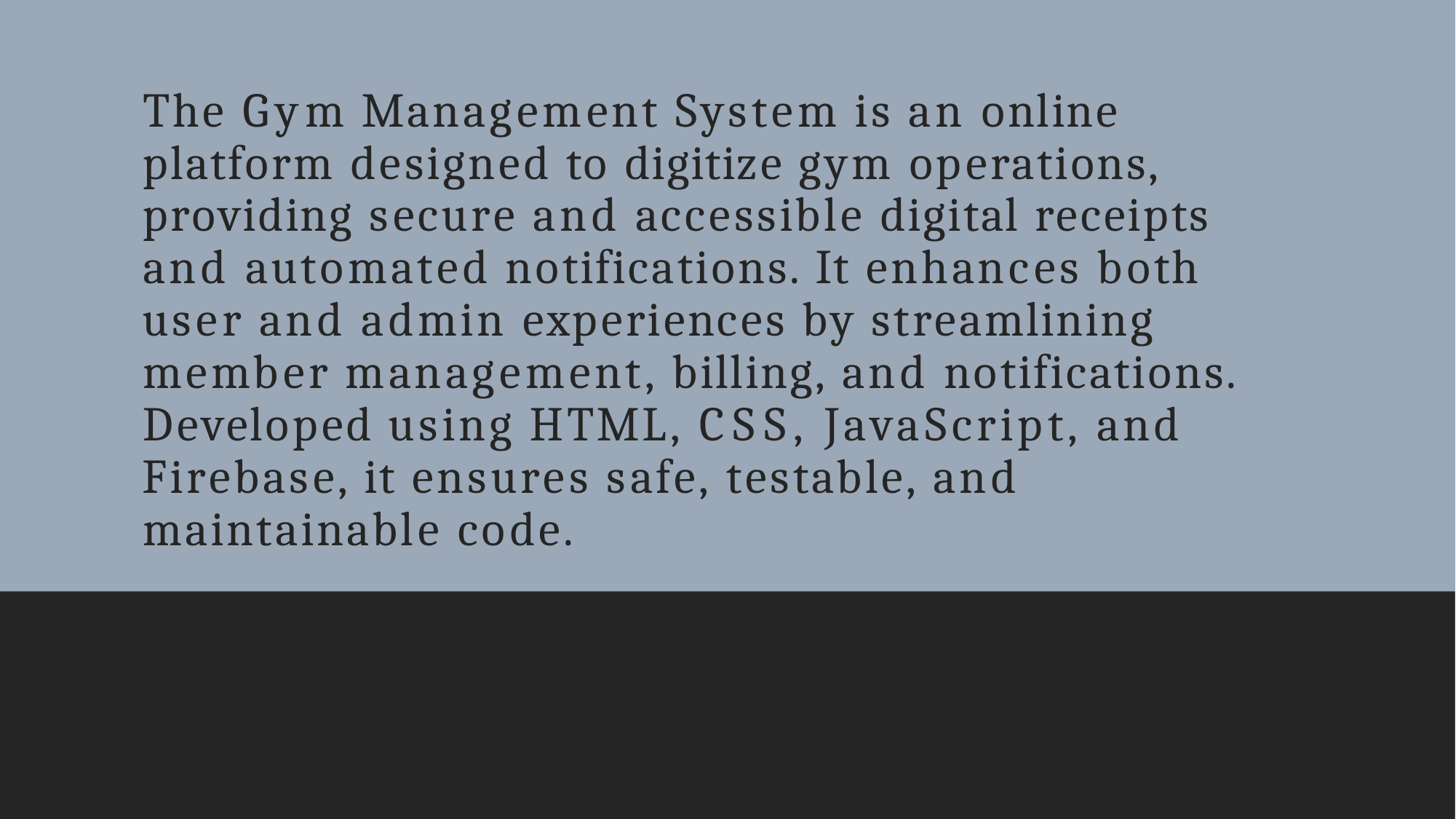

The Gym Management System is an online platform designed to digitize gym operations, providing secure and accessible digital receipts and automated notifications. It enhances both user and admin experiences by streamlining member management, billing, and notifications. Developed using HTML, CSS, JavaScript, and Firebase, it ensures safe, testable, and maintainable code.